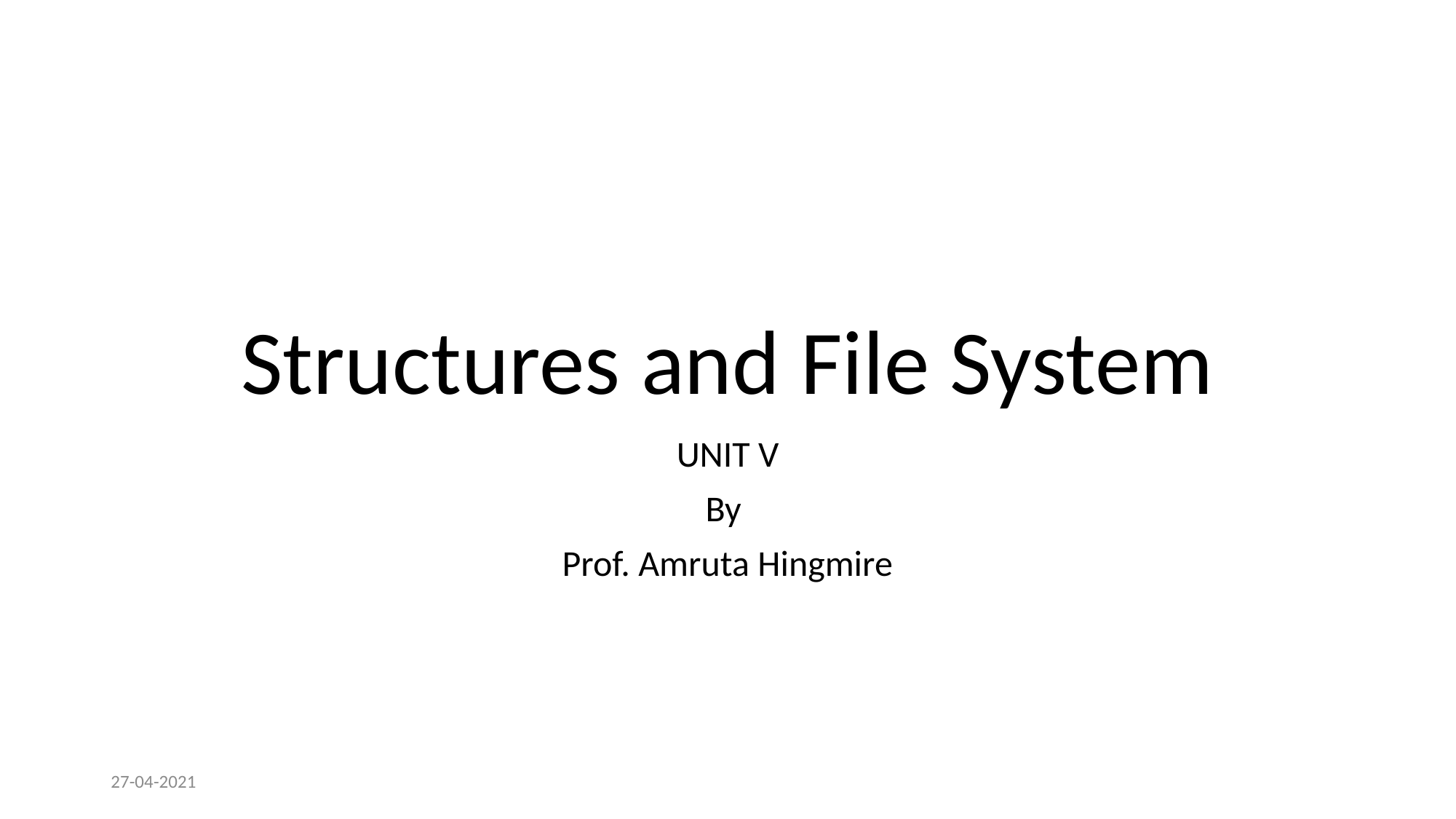

# Structures and File System
UNIT V
By
Prof. Amruta Hingmire
27-04-2021
JSPM's Rajarshi Shahu College of Engineering
1